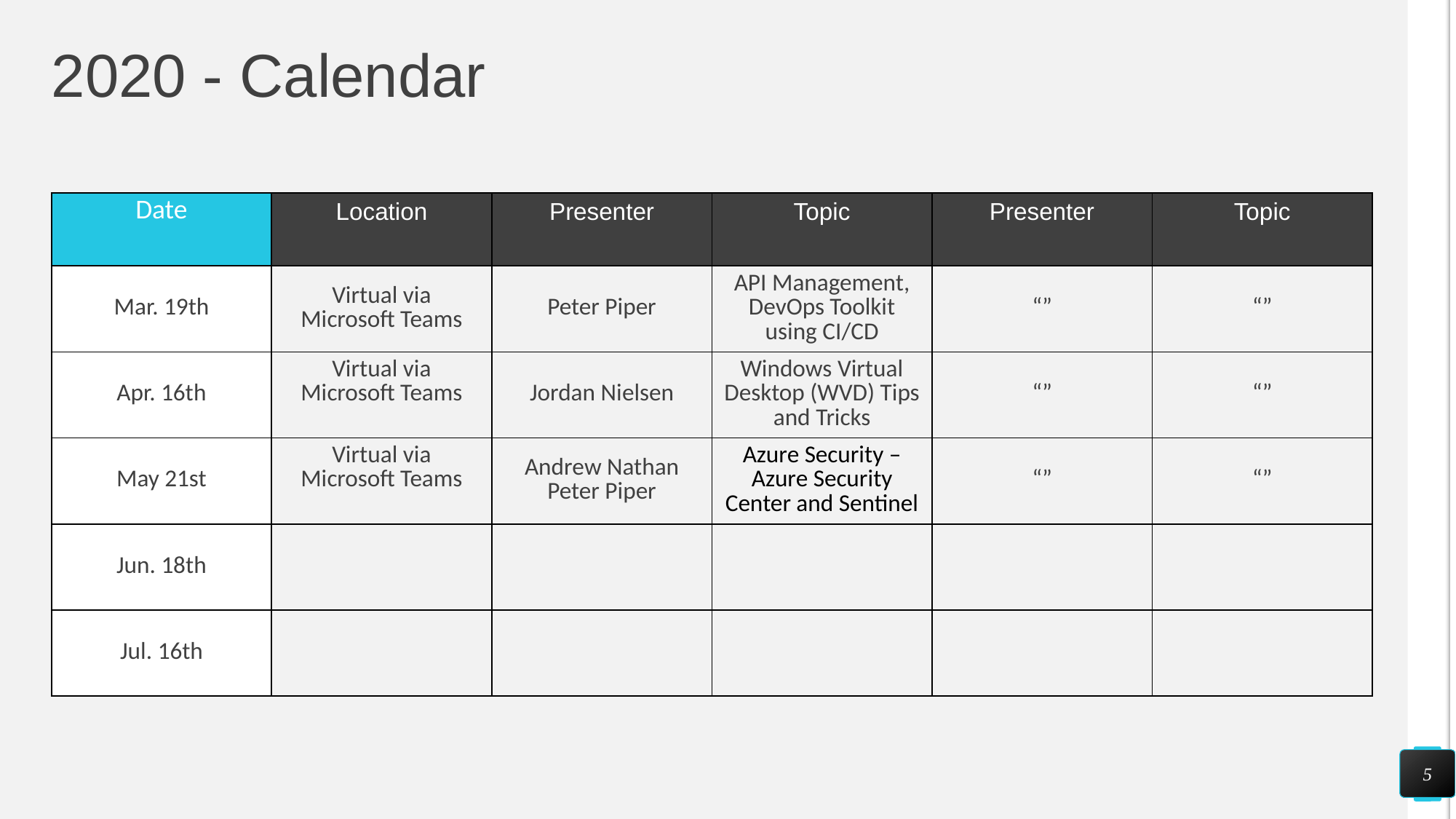

# 2020 - Calendar
| Date | Location | Presenter | Topic | Presenter | Topic |
| --- | --- | --- | --- | --- | --- |
| Mar. 19th | Virtual via Microsoft Teams | Peter Piper | API Management, DevOps Toolkit using CI/CD | “” | “” |
| Apr. 16th | Virtual via Microsoft Teams | Jordan Nielsen | Windows Virtual Desktop (WVD) Tips and Tricks | “” | “” |
| May 21st | Virtual via Microsoft Teams | Andrew Nathan Peter Piper | Azure Security – Azure Security Center and Sentinel | “” | “” |
| Jun. 18th |  |  |  |  |  |
| Jul. 16th |  |  |  |  |  |
5